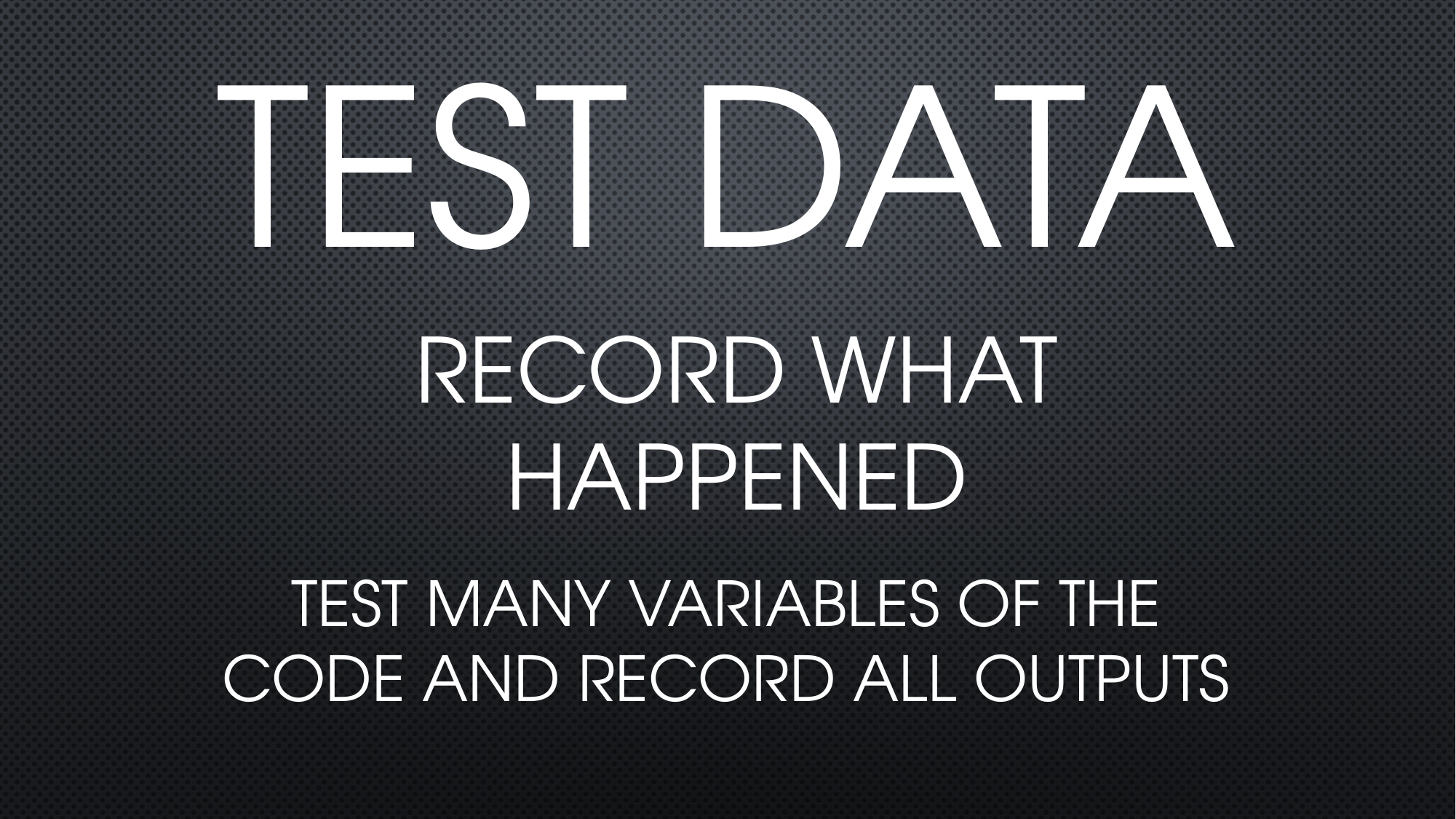

# Test data
Record What happened
Test many variables of the code and record all outputs